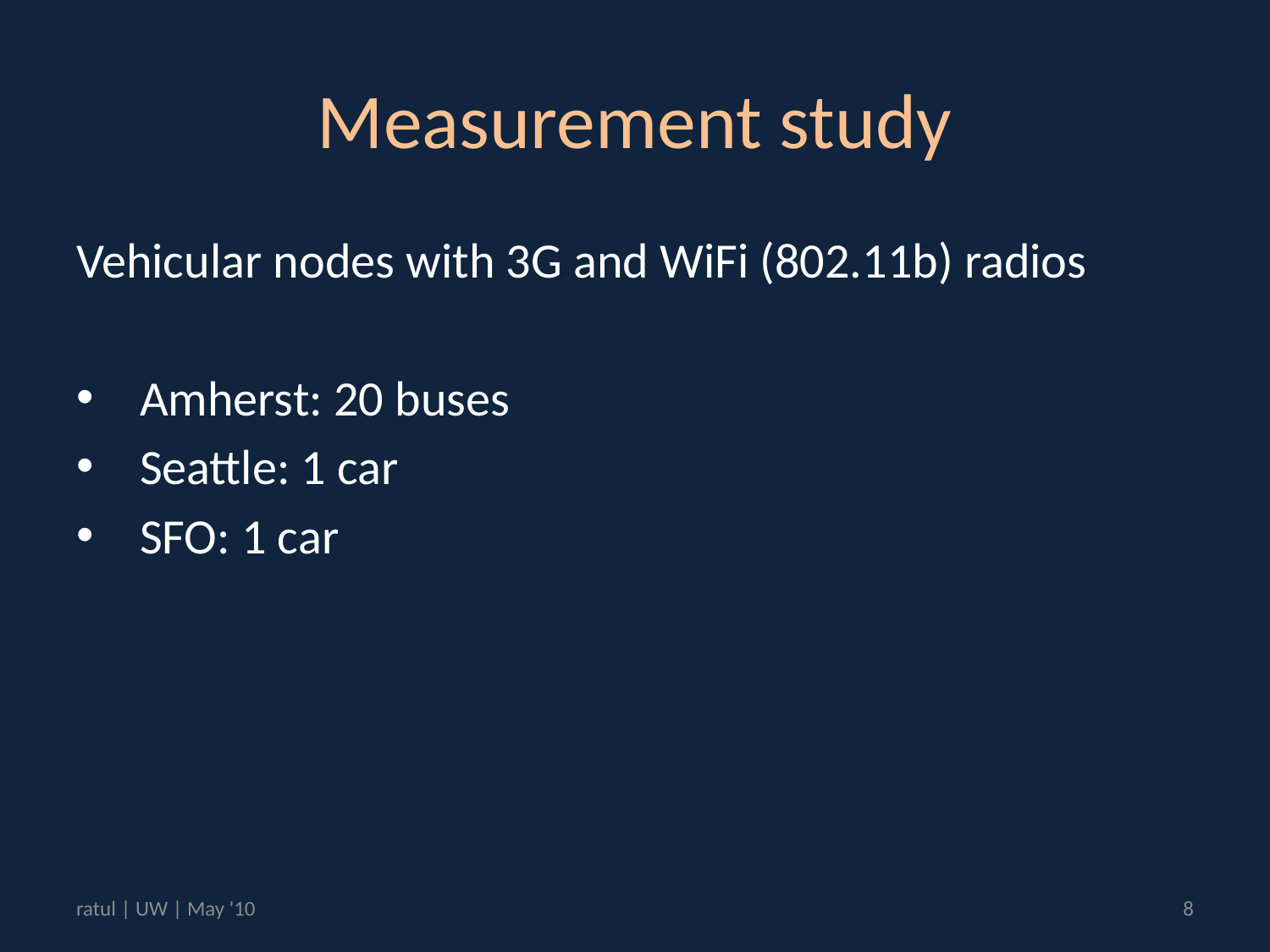

# Measurement study
Vehicular nodes with 3G and WiFi (802.11b) radios

Amherst: 20 buses
Seattle: 1 car
SFO: 1 car

ratul | UW | May '10
8